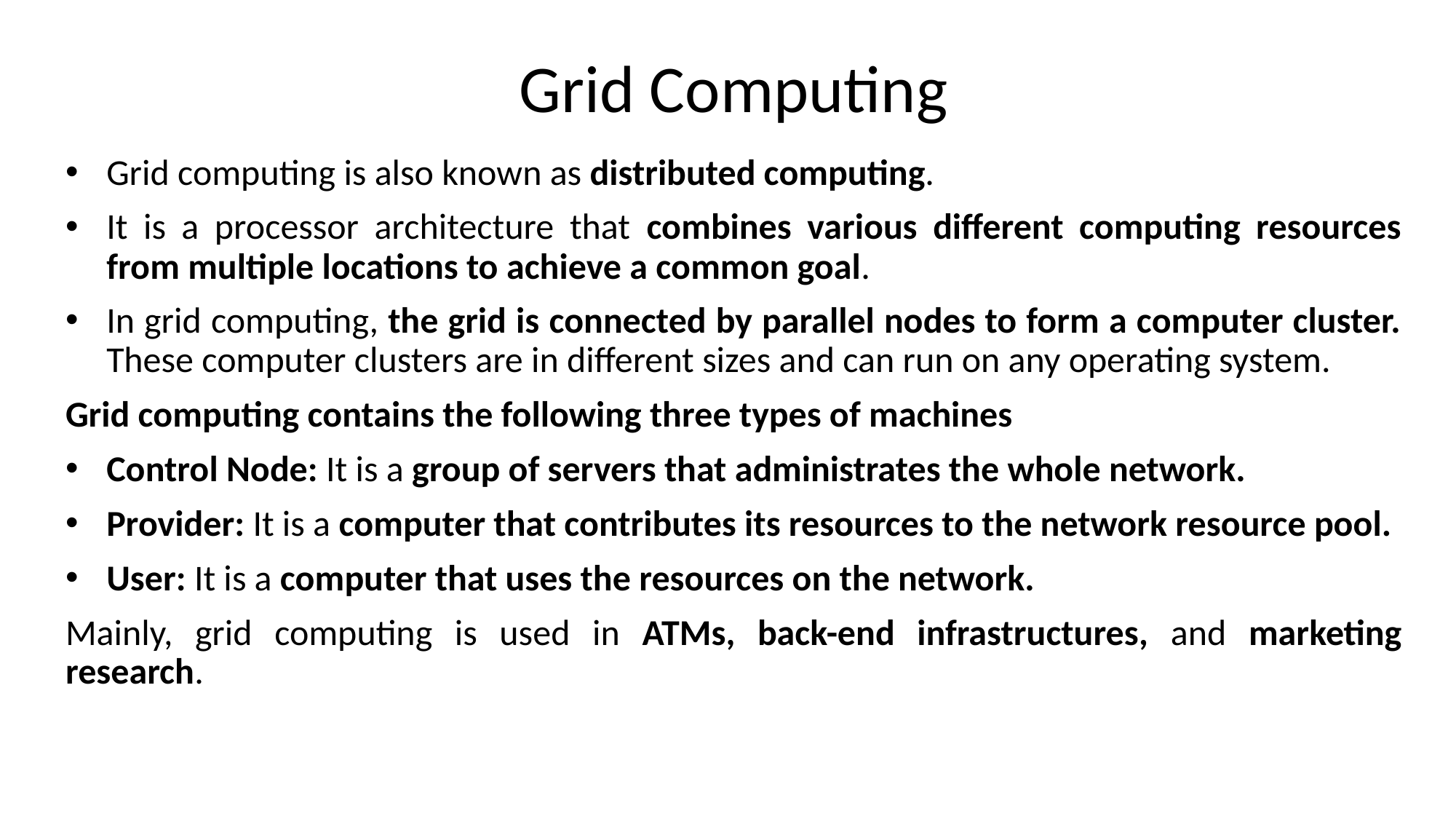

# Grid Computing
Grid computing is also known as distributed computing.
It is a processor architecture that combines various different computing resources from multiple locations to achieve a common goal.
In grid computing, the grid is connected by parallel nodes to form a computer cluster. These computer clusters are in different sizes and can run on any operating system.
Grid computing contains the following three types of machines
Control Node: It is a group of servers that administrates the whole network.
Provider: It is a computer that contributes its resources to the network resource pool.
User: It is a computer that uses the resources on the network.
Mainly, grid computing is used in ATMs, back-end infrastructures, and marketing research.